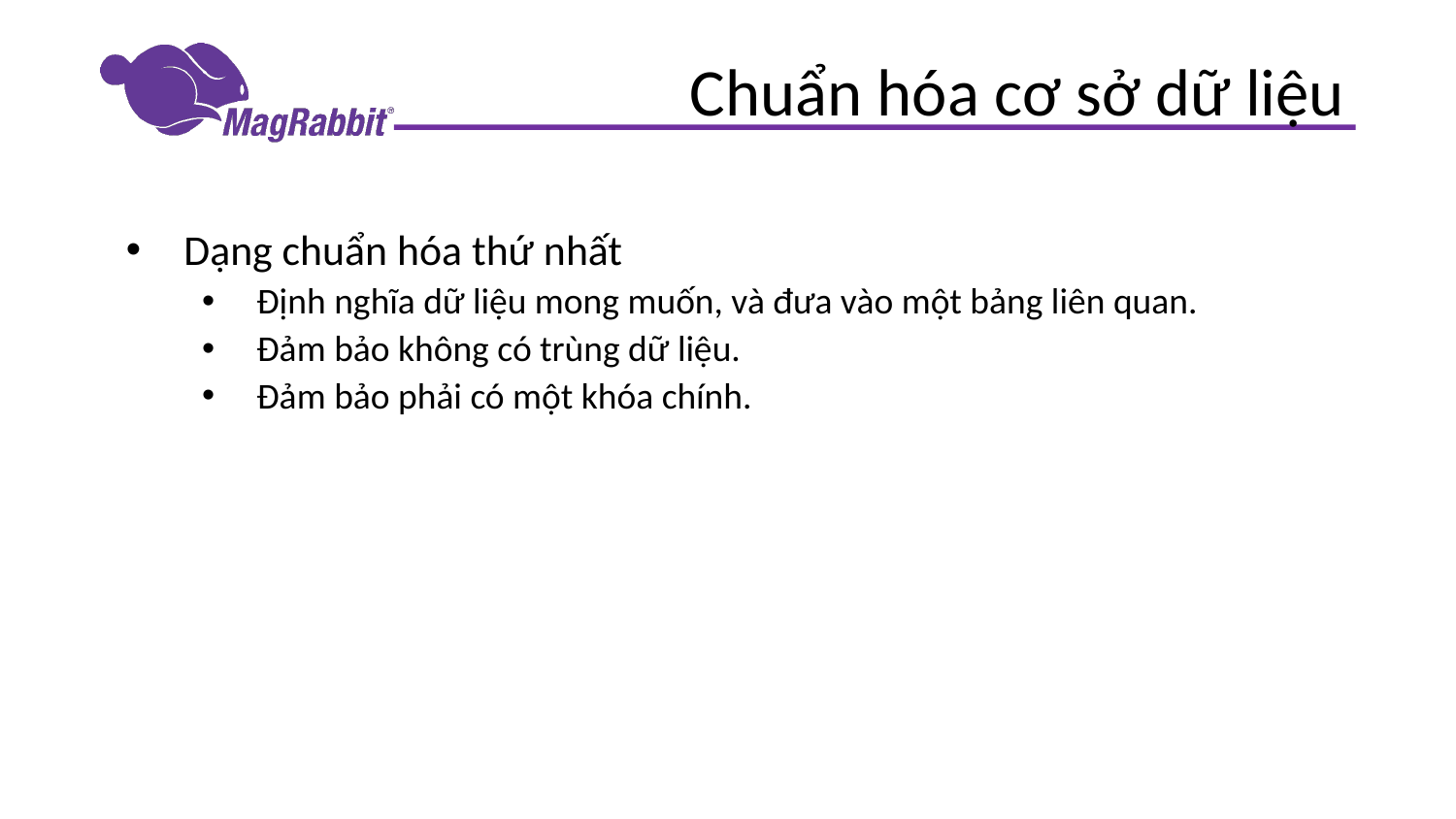

# Chuẩn hóa cơ sở dữ liệu
Dạng chuẩn hóa thứ nhất
Định nghĩa dữ liệu mong muốn, và đưa vào một bảng liên quan.
Đảm bảo không có trùng dữ liệu.
Đảm bảo phải có một khóa chính.